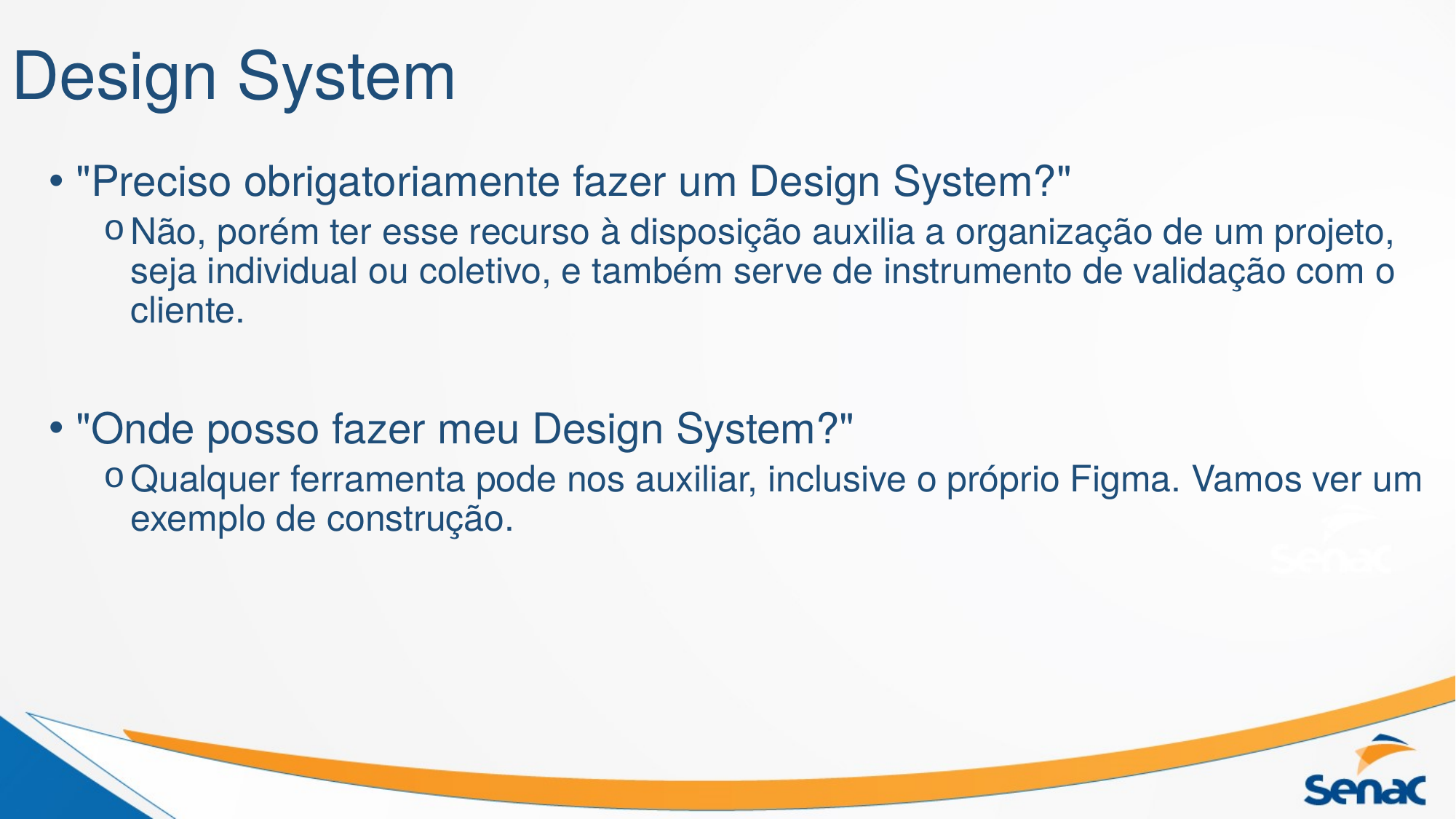

# Design System
"Preciso obrigatoriamente fazer um Design System?"
Não, porém ter esse recurso à disposição auxilia a organização de um projeto, seja individual ou coletivo, e também serve de instrumento de validação com o cliente.

"Onde posso fazer meu Design System?"
Qualquer ferramenta pode nos auxiliar, inclusive o próprio Figma. Vamos ver um exemplo de construção.